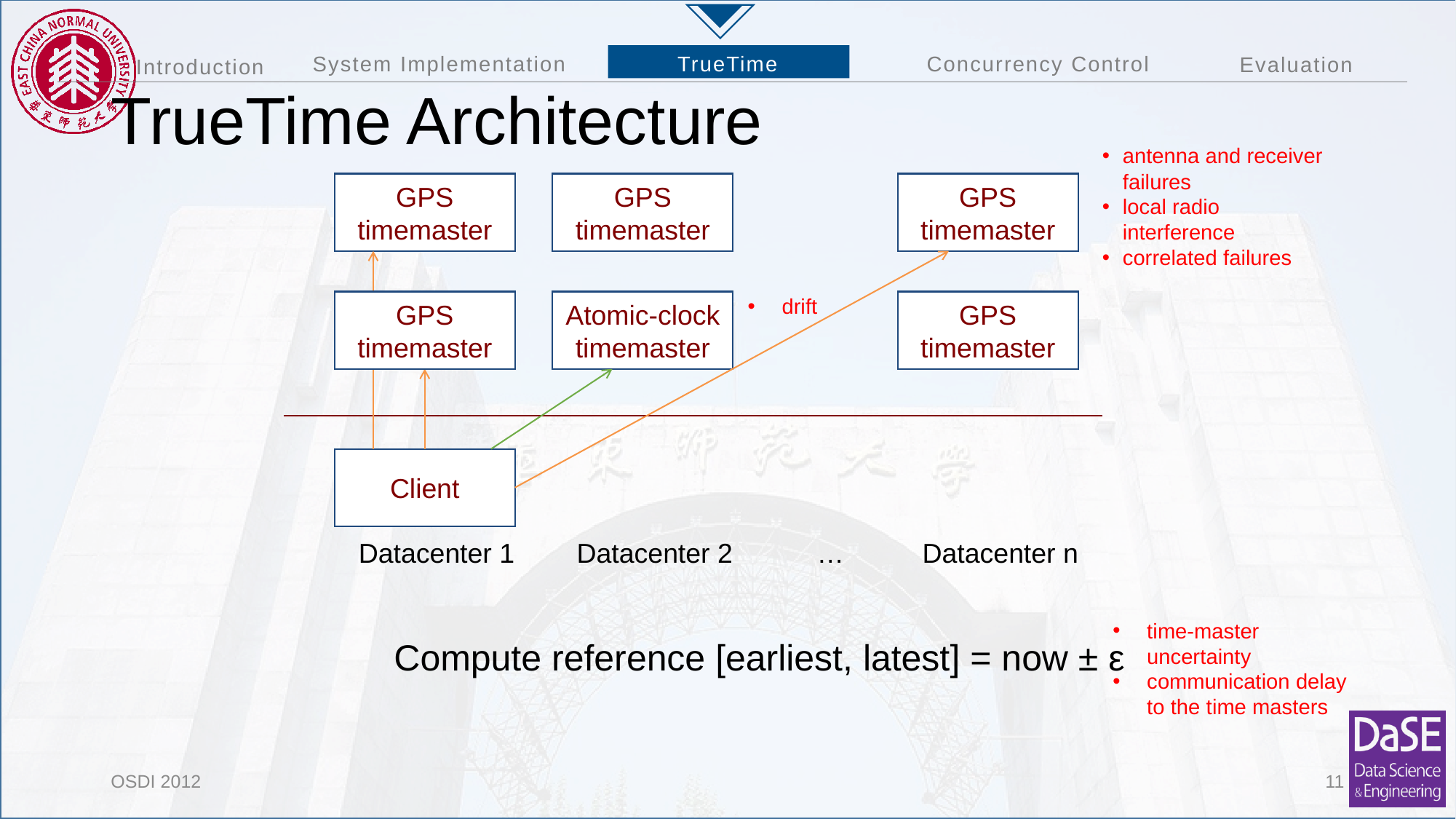

# TrueTime Architecture
antenna and receiver failures
local radio interference
correlated failures
GPS timemaster
GPS timemaster
GPS timemaster

drift
GPS timemaster
Atomic-clock timemaster
GPS timemaster
Client
Datacenter 1
Datacenter 2
…
Datacenter n
time-master uncertainty
communication delay to the time masters
Compute reference [earliest, latest] = now ± ε
OSDI 2012
11